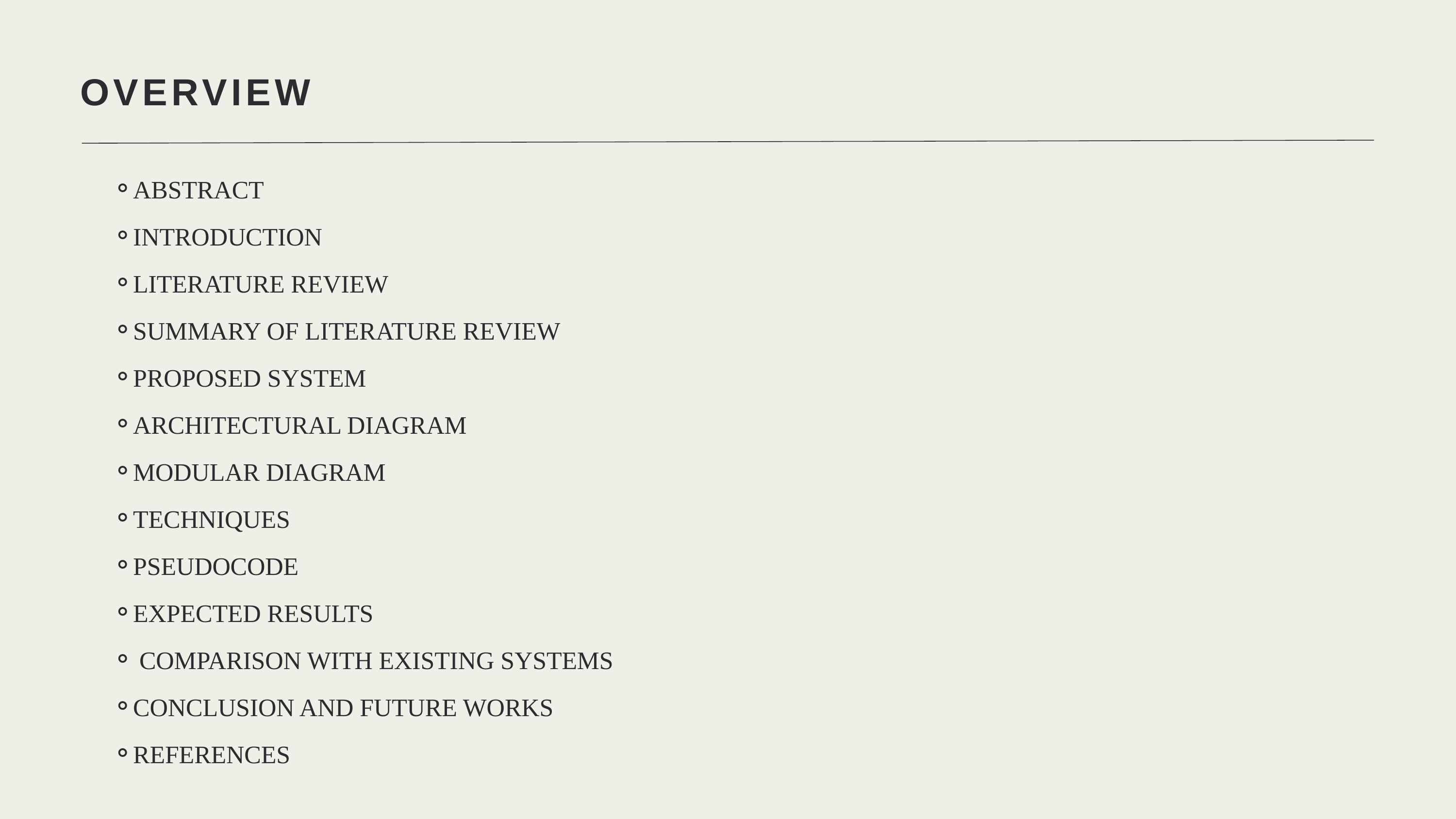

OVERVIEW

ABSTRACT
INTRODUCTION
LITERATURE REVIEW
SUMMARY OF LITERATURE REVIEW
PROPOSED SYSTEM
ARCHITECTURAL DIAGRAM
MODULAR DIAGRAM
TECHNIQUES
PSEUDOCODE
EXPECTED RESULTS
 COMPARISON WITH EXISTING SYSTEMS
CONCLUSION AND FUTURE WORKS
REFERENCES